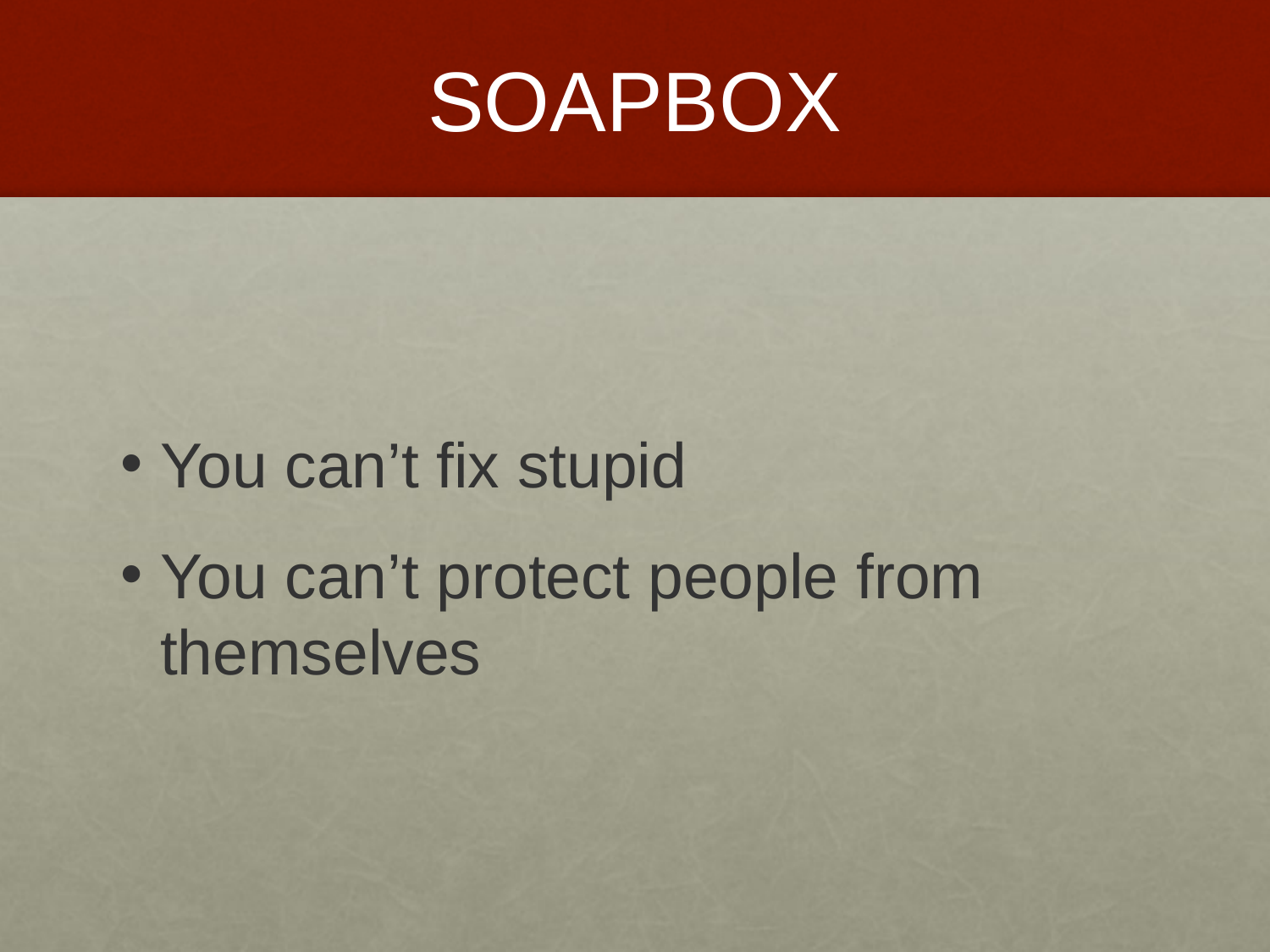

# SOAPBOX
You can’t fix stupid
You can’t protect people from themselves